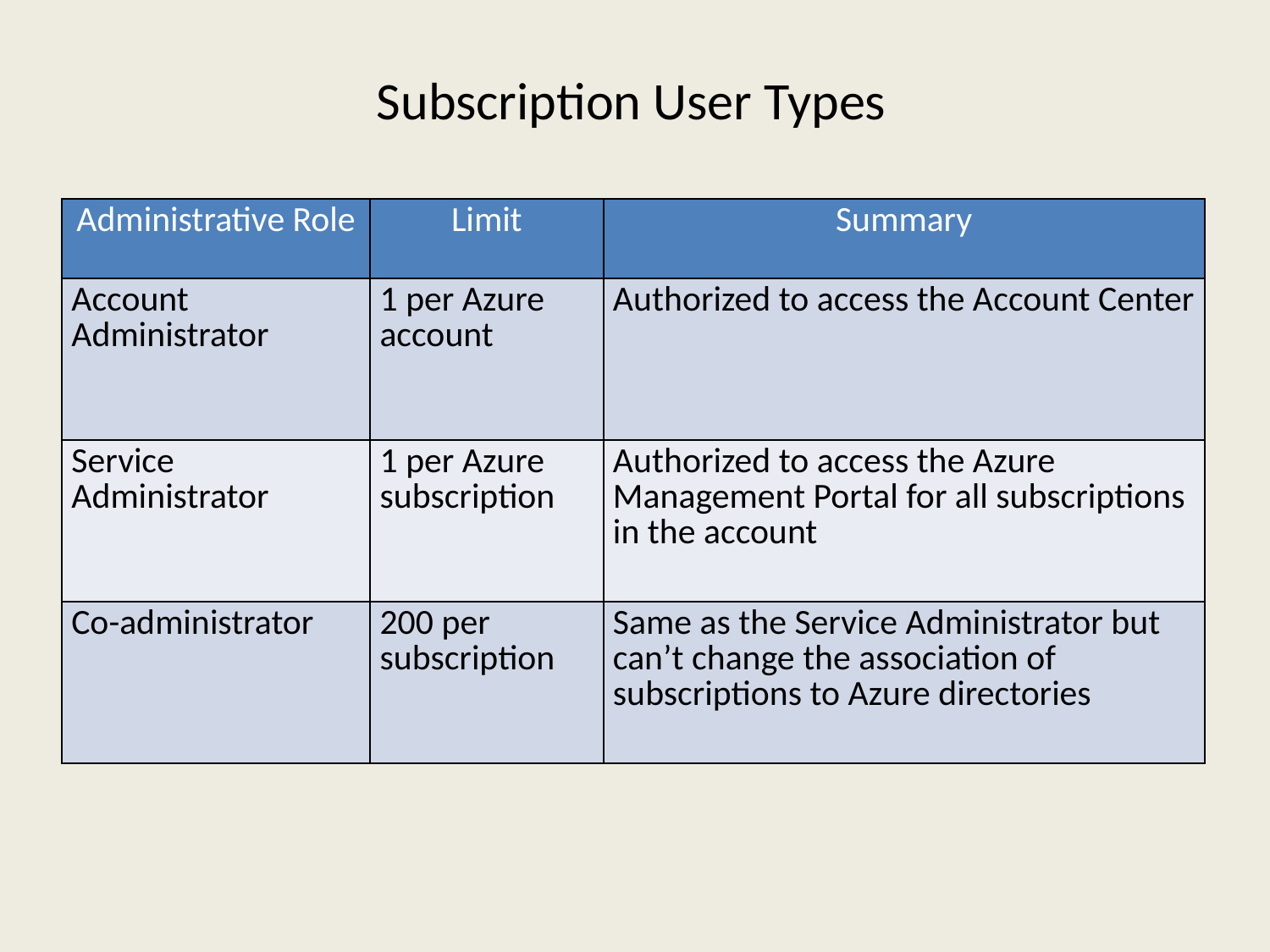

# Subscription User Types
| Administrative Role | Limit | Summary |
| --- | --- | --- |
| Account Administrator | 1 per Azure account | Authorized to access the Account Center |
| Service Administrator | 1 per Azure subscription | Authorized to access the Azure Management Portal for all subscriptions in the account |
| Co-administrator | 200 per subscription | Same as the Service Administrator but can’t change the association of subscriptions to Azure directories |